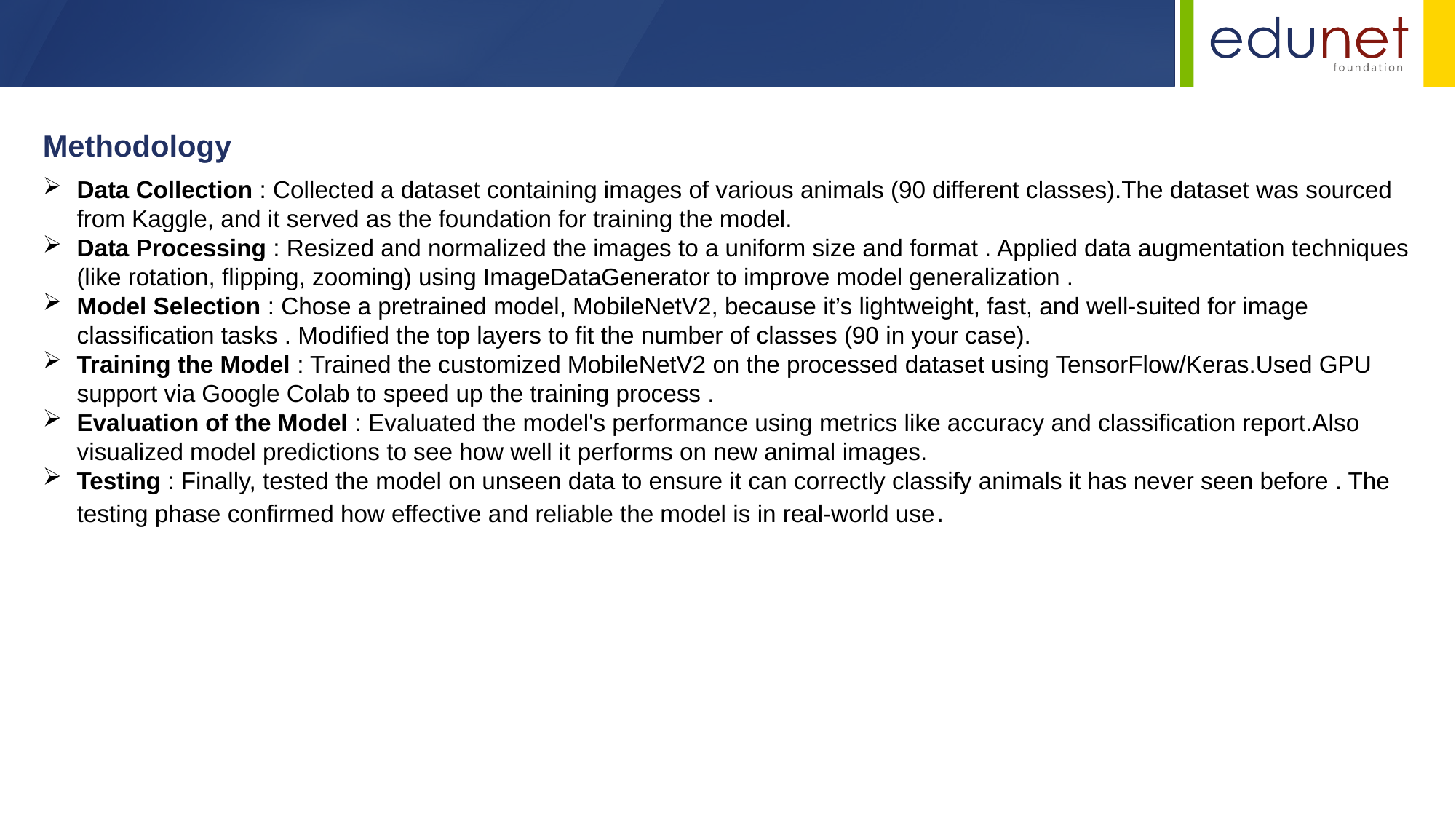

Methodology
Data Collection : Collected a dataset containing images of various animals (90 different classes).The dataset was sourced from Kaggle, and it served as the foundation for training the model.
Data Processing : Resized and normalized the images to a uniform size and format . Applied data augmentation techniques (like rotation, flipping, zooming) using ImageDataGenerator to improve model generalization .
Model Selection : Chose a pretrained model, MobileNetV2, because it’s lightweight, fast, and well-suited for image classification tasks . Modified the top layers to fit the number of classes (90 in your case).
Training the Model : Trained the customized MobileNetV2 on the processed dataset using TensorFlow/Keras.Used GPU support via Google Colab to speed up the training process .
Evaluation of the Model : Evaluated the model's performance using metrics like accuracy and classification report.Also visualized model predictions to see how well it performs on new animal images.
Testing : Finally, tested the model on unseen data to ensure it can correctly classify animals it has never seen before . The testing phase confirmed how effective and reliable the model is in real-world use.